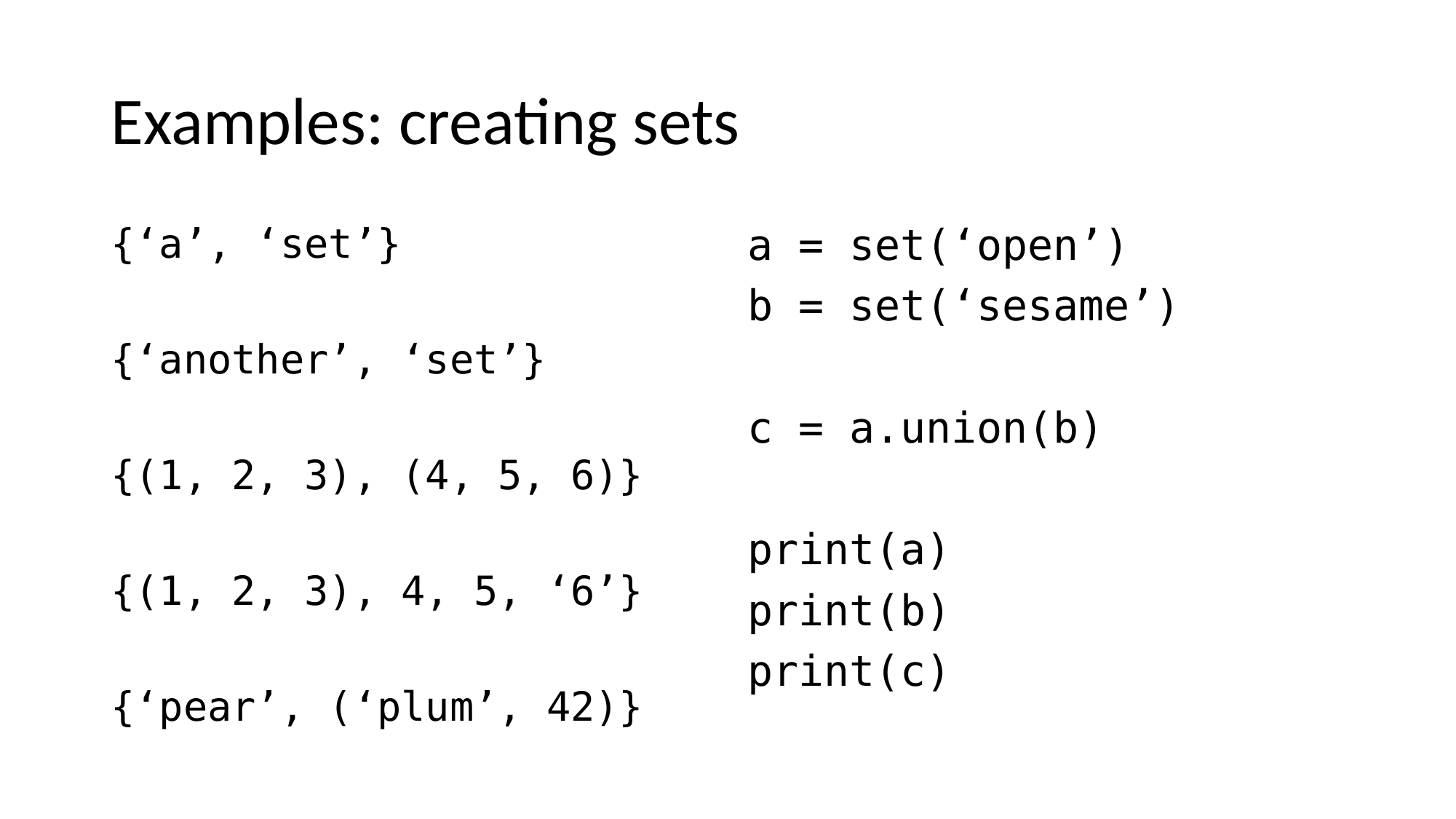

# Examples: creating sets
{‘a’, ‘set’}

{‘another’, ‘set’}

{(1, 2, 3), (4, 5, 6)}

{(1, 2, 3), 4, 5, ‘6’}

{‘pear’, (‘plum’, 42)}

a = set(‘open’)
b = set(‘sesame’)

c = a.union(b)

print(a)
print(b)
print(c)